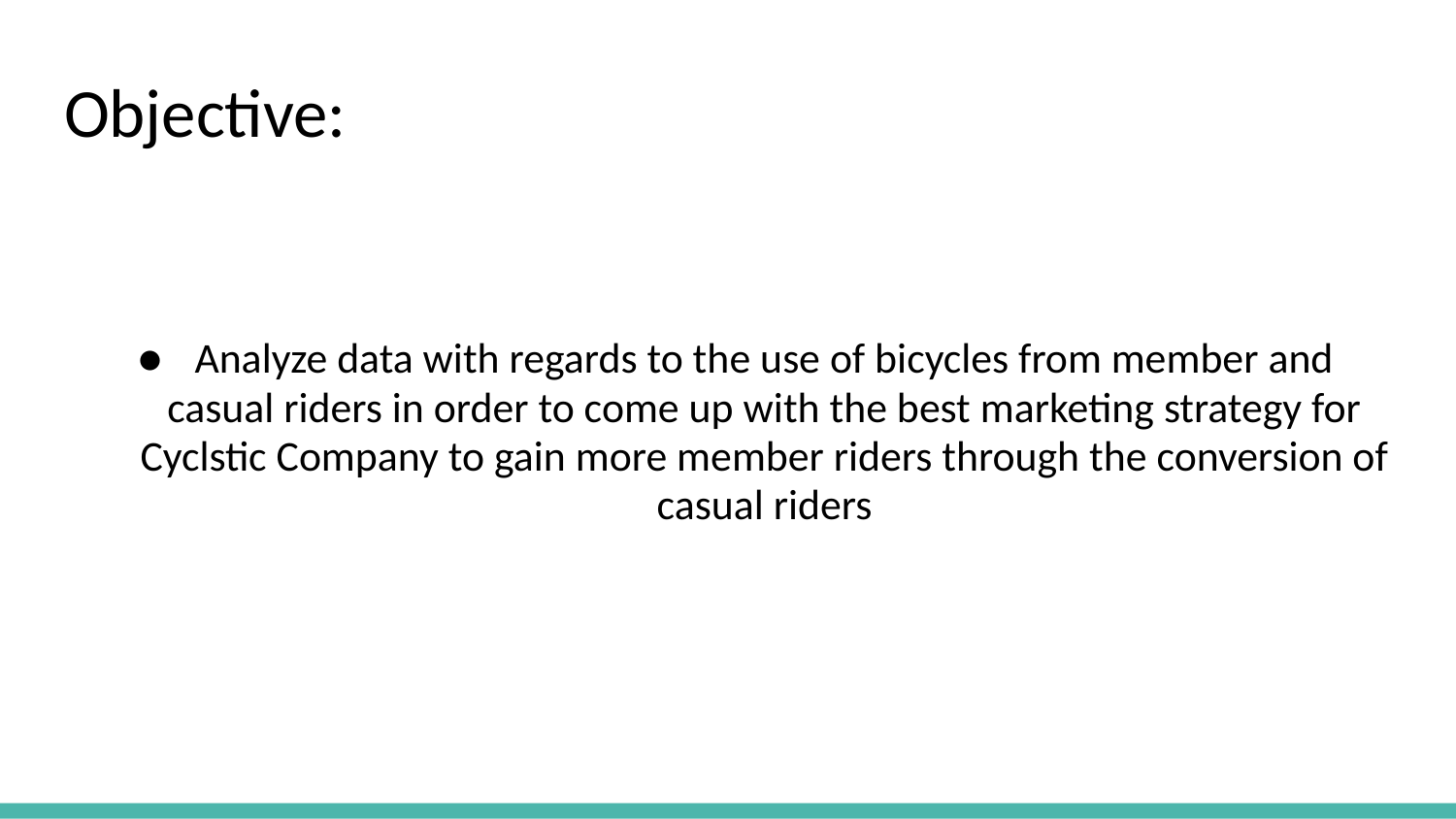

# Objective:

Analyze data with regards to the use of bicycles from member and casual riders in order to come up with the best marketing strategy for Cyclstic Company to gain more member riders through the conversion of casual riders